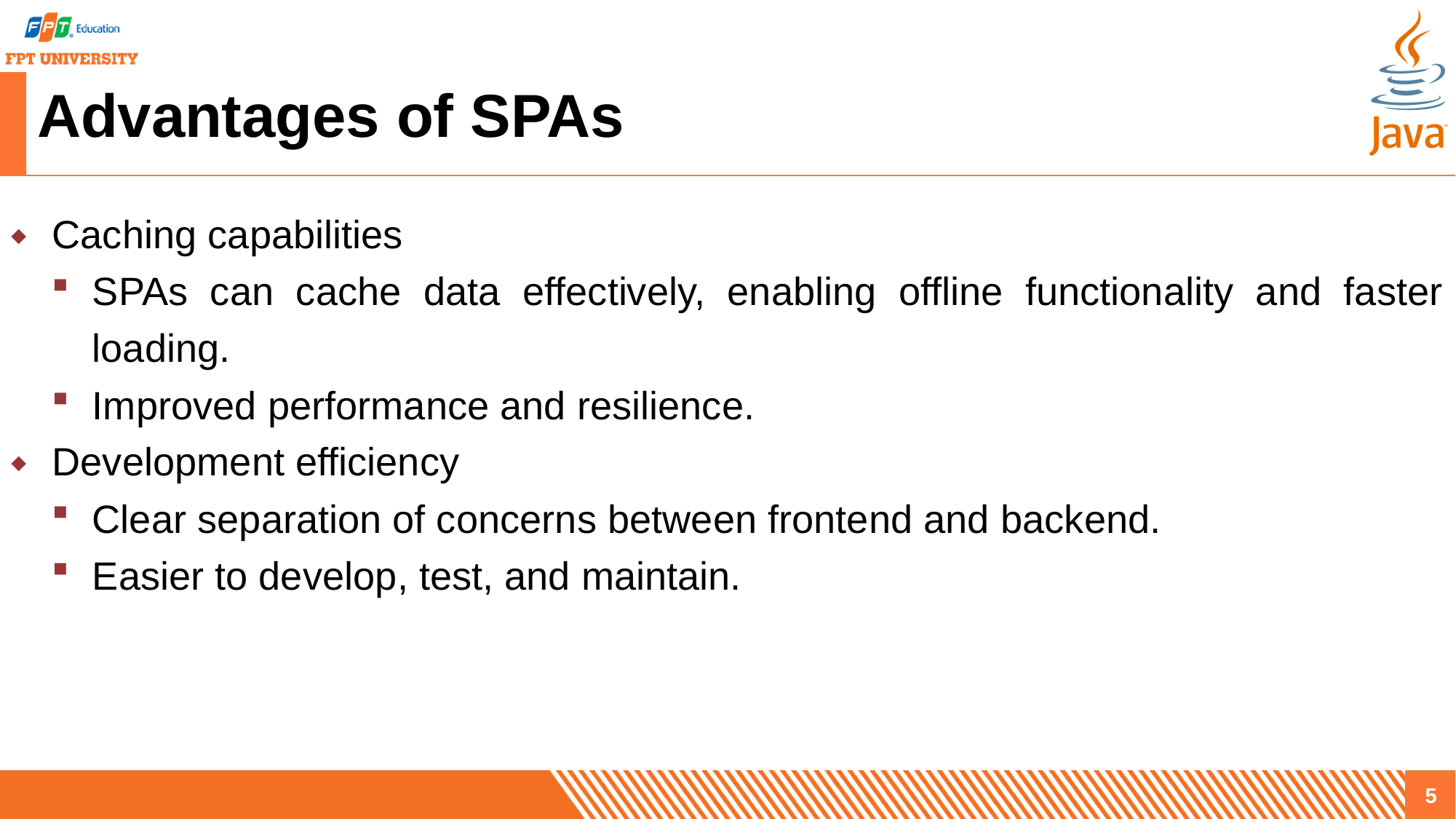

# Advantages of SPAs
Caching capabilities
SPAs can cache data effectively, enabling offline functionality and faster loading.
Improved performance and resilience.
Development efficiency
Clear separation of concerns between frontend and backend.
Easier to develop, test, and maintain.
5